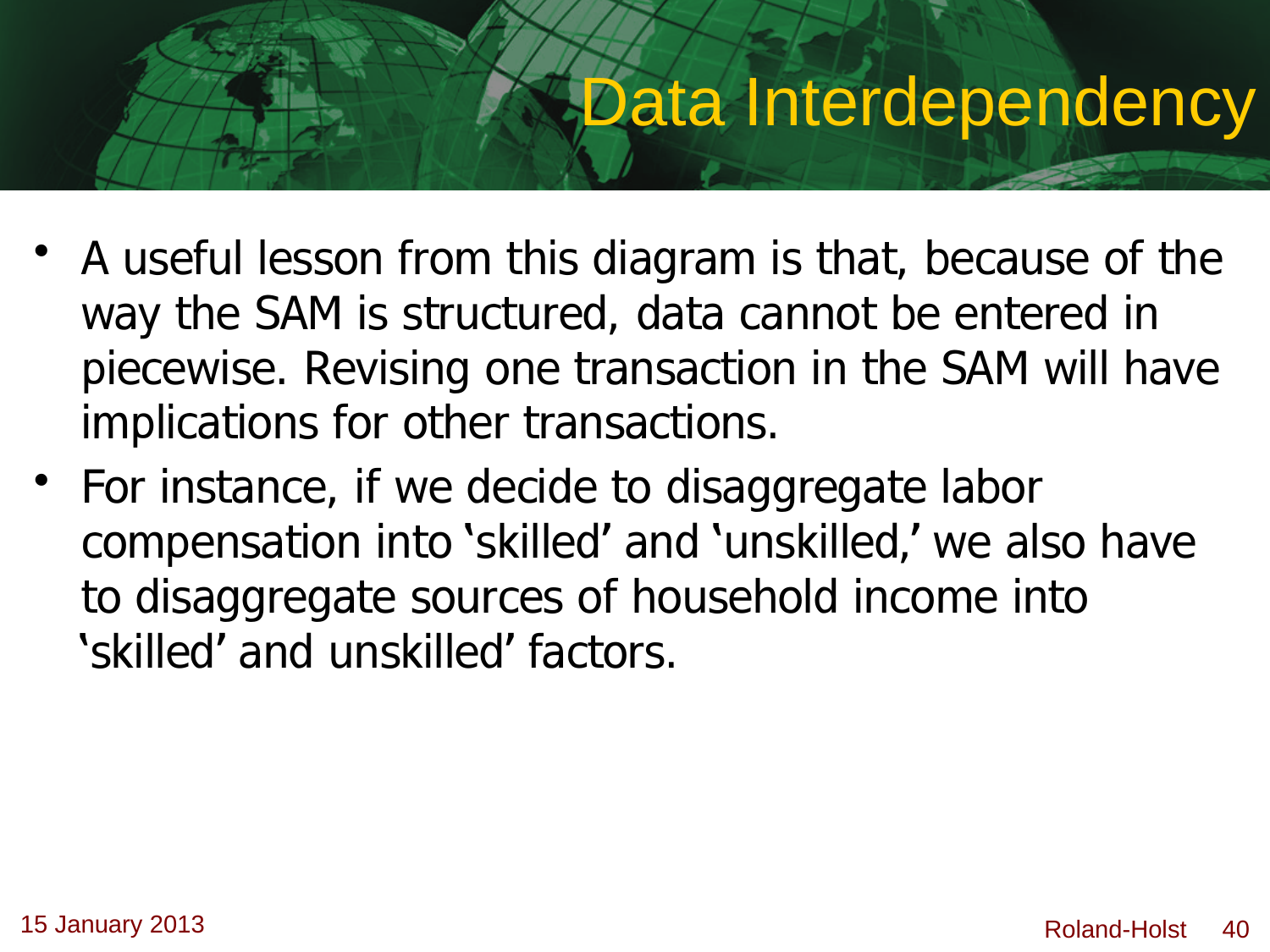

# Data Interdependency
A useful lesson from this diagram is that, because of the way the SAM is structured, data cannot be entered in piecewise. Revising one transaction in the SAM will have implications for other transactions.
For instance, if we decide to disaggregate labor compensation into ‘skilled’ and ‘unskilled,’ we also have to disaggregate sources of household income into ‘skilled’ and unskilled’ factors.